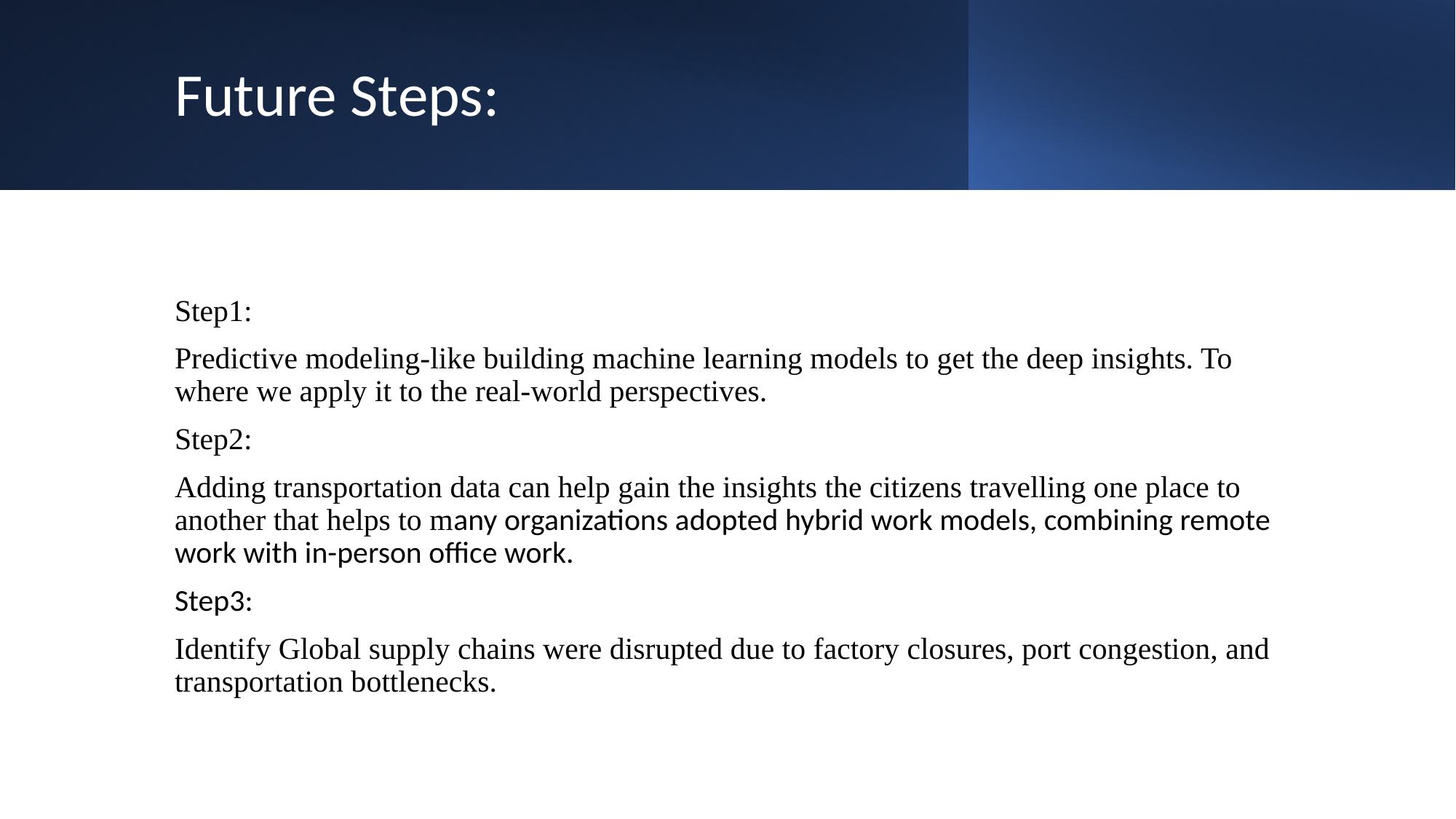

# Future Steps:
Step1:
Predictive modeling-like building machine learning models to get the deep insights. To where we apply it to the real-world perspectives.
Step2:
Adding transportation data can help gain the insights the citizens travelling one place to another that helps to many organizations adopted hybrid work models, combining remote work with in-person office work.
Step3:
Identify Global supply chains were disrupted due to factory closures, port congestion, and transportation bottlenecks.